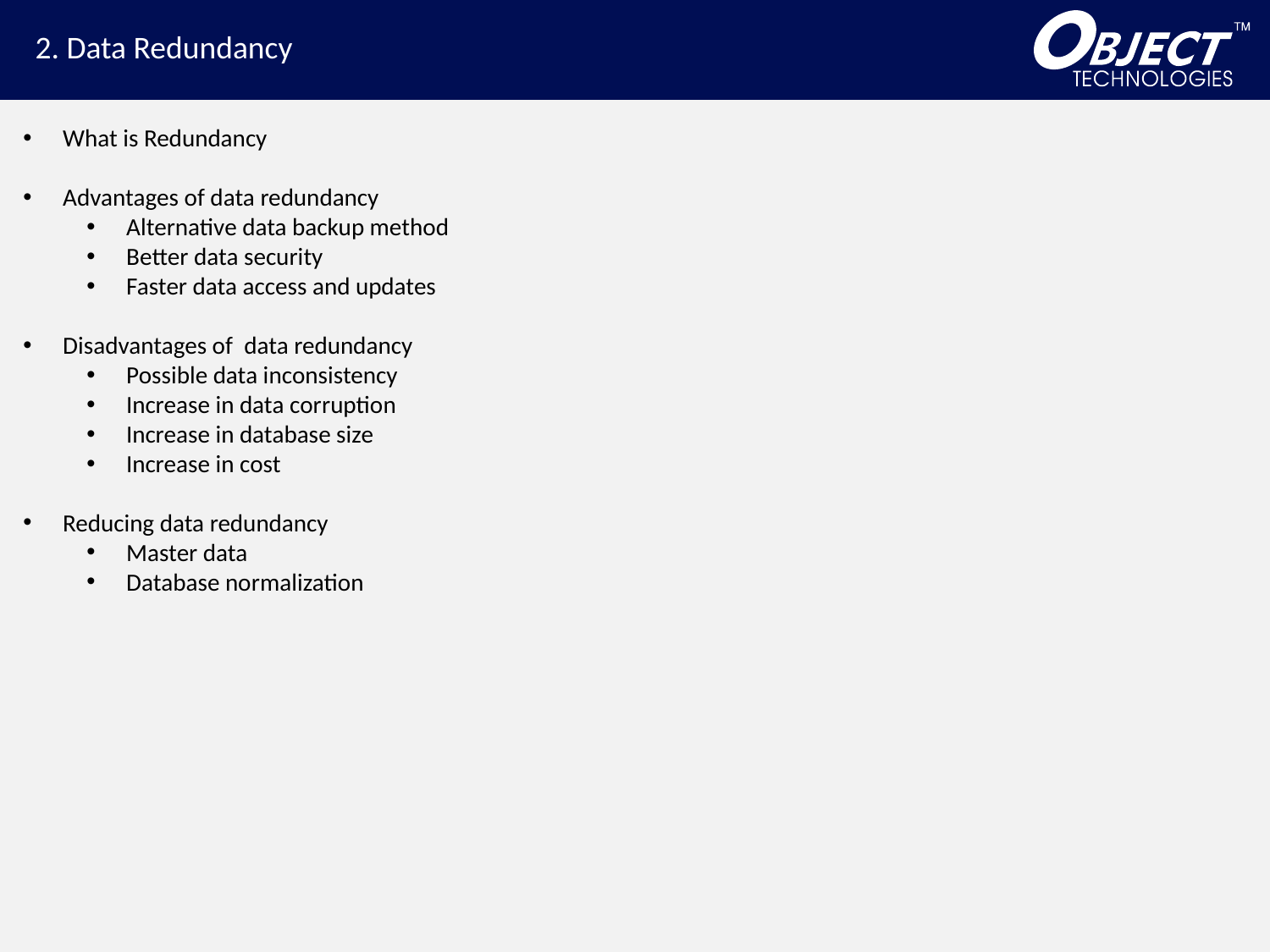

2. Data Redundancy
What is Redundancy

Advantages of data redundancy
Alternative data backup method
Better data security
Faster data access and updates

Disadvantages of  data redundancy
Possible data inconsistency
Increase in data corruption
Increase in database size
Increase in cost

Reducing data redundancy
Master data
Database normalization